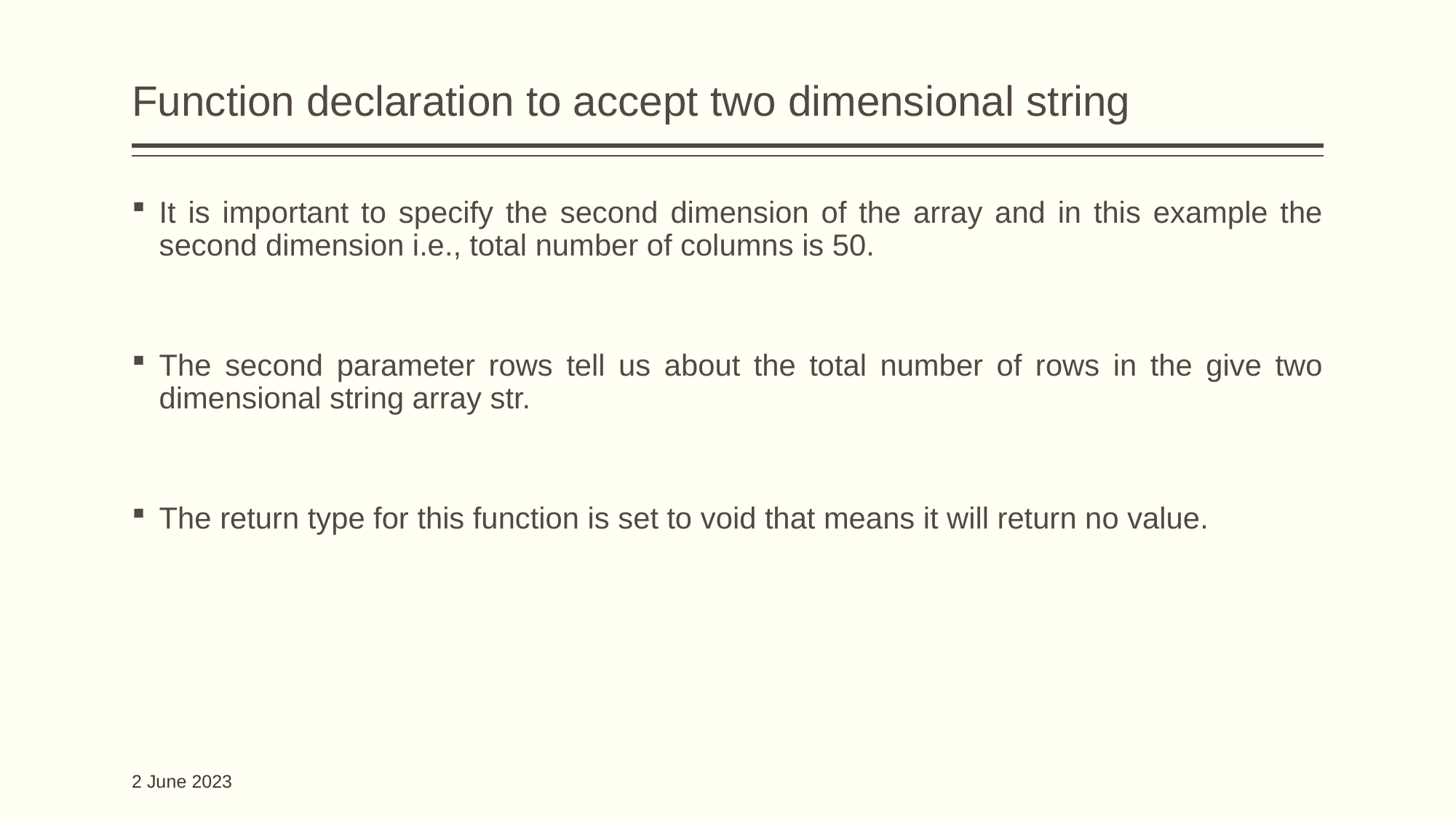

# Function declaration to accept two dimensional string
It is important to specify the second dimension of the array and in this example the second dimension i.e., total number of columns is 50.

The second parameter rows tell us about the total number of rows in the give two dimensional string array str.

The return type for this function is set to void that means it will return no value.
2 June 2023